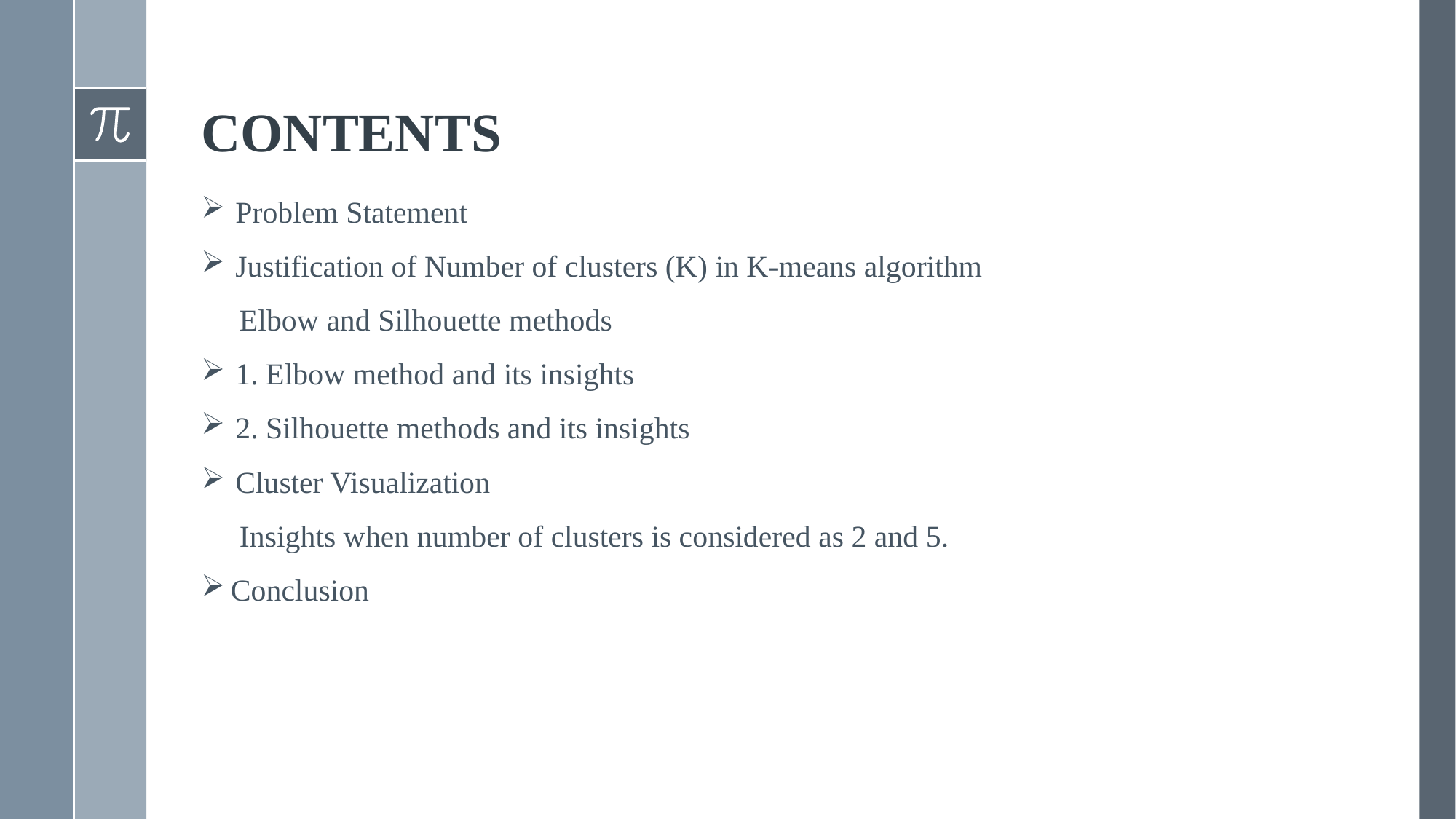

# CONTENTS
Problem Statement
Justification of Number of clusters (K) in K-means algorithm
     Elbow and Silhouette methods
1. Elbow method and its insights
2. Silhouette methods and its insights
Cluster Visualization
     Insights when number of clusters is considered as 2 and 5.
Conclusion